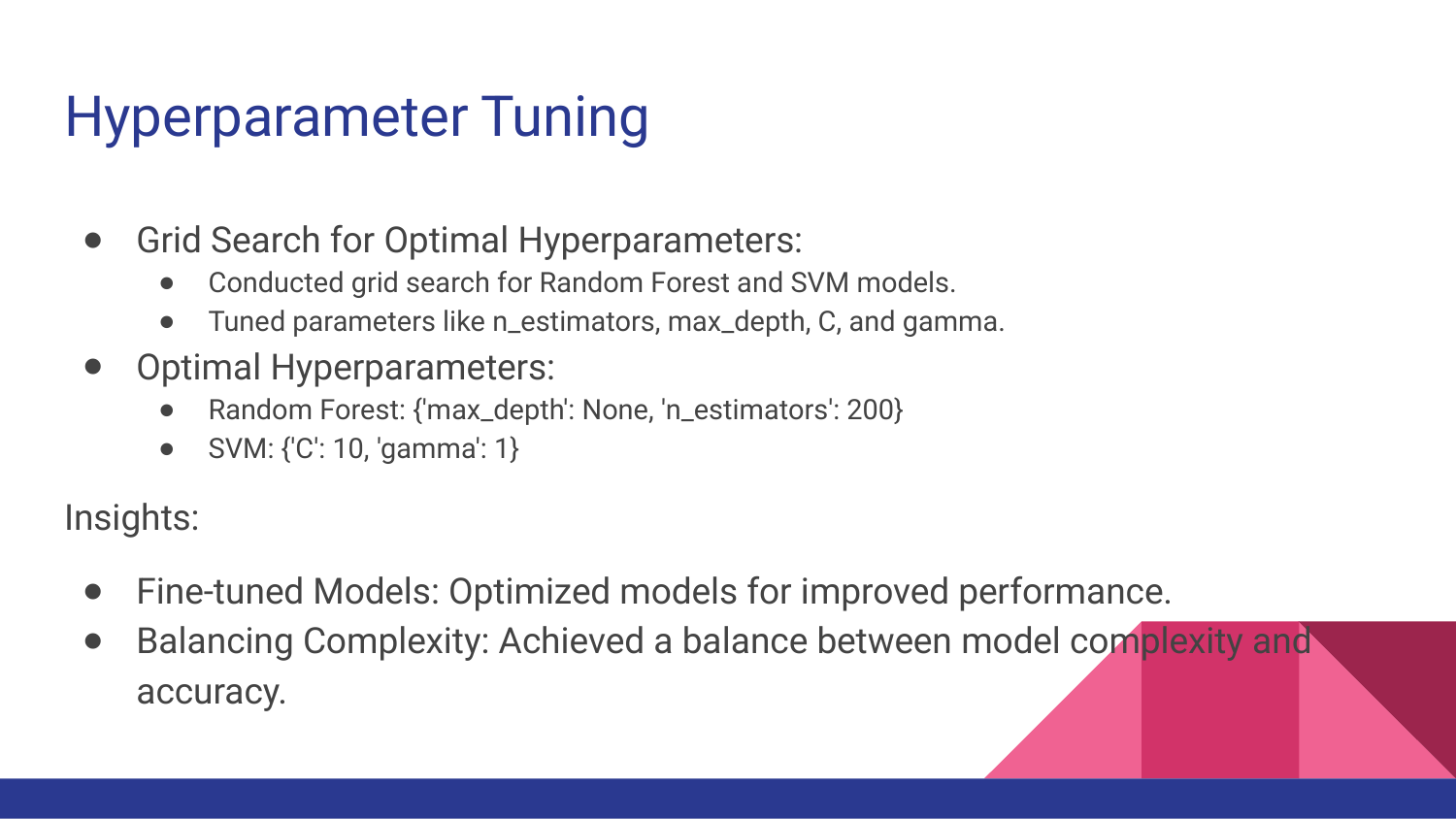

# Hyperparameter Tuning
Grid Search for Optimal Hyperparameters:
Conducted grid search for Random Forest and SVM models.
Tuned parameters like n_estimators, max_depth, C, and gamma.
Optimal Hyperparameters:
Random Forest: {'max_depth': None, 'n_estimators': 200}
SVM: {'C': 10, 'gamma': 1}
Insights:
Fine-tuned Models: Optimized models for improved performance.
Balancing Complexity: Achieved a balance between model complexity and accuracy.